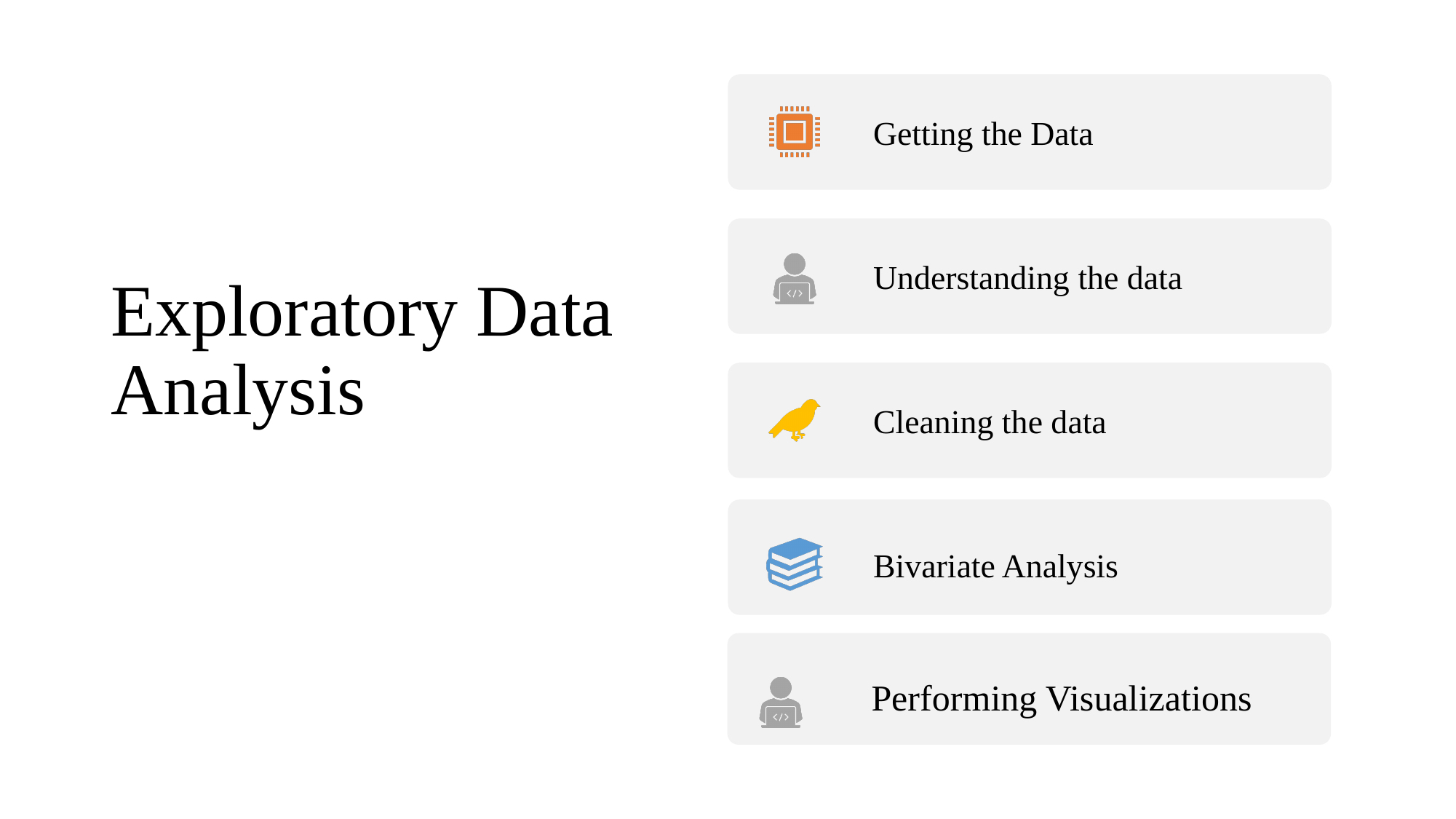

# Exploratory Data Analysis
Getting the Data
Understanding the data
Cleaning the data
Bivariate Analysis

	   Performing Visualizations